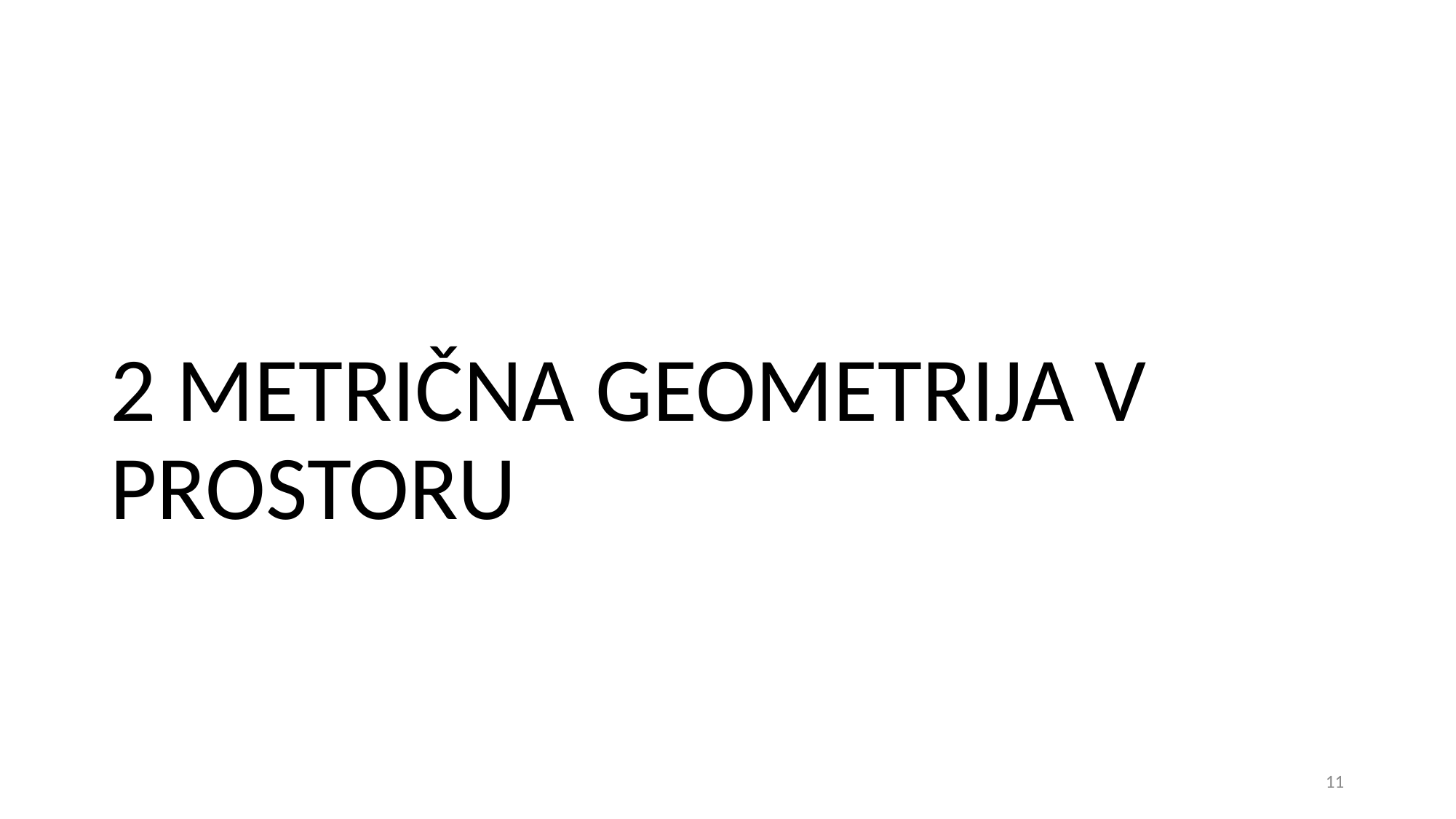

# 2 METRIČNA GEOMETRIJA V PROSTORU

11